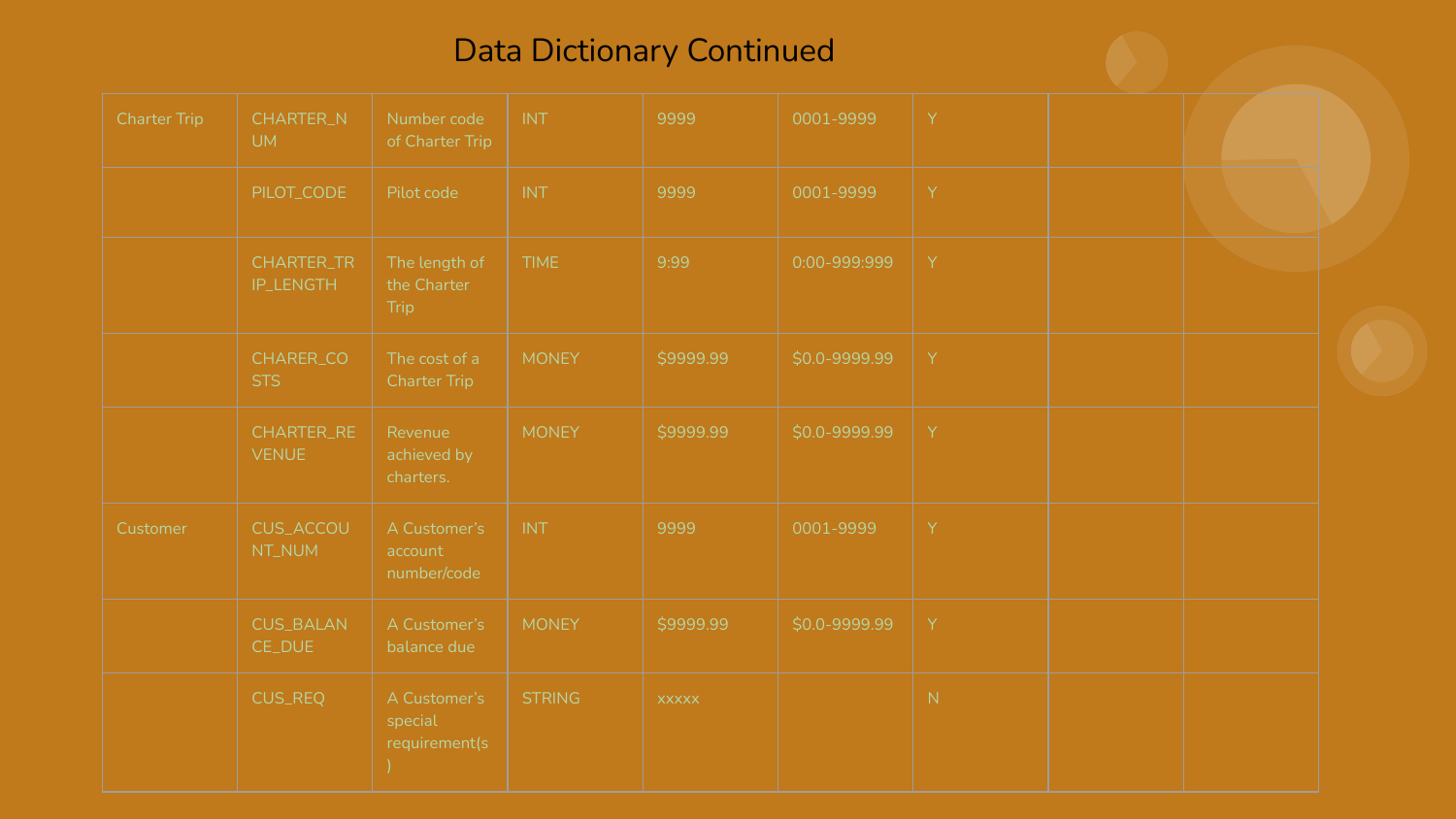

Data Dictionary Continued
| Charter Trip | CHARTER\_NUM | Number code of Charter Trip | INT | 9999 | 0001-9999 | Y |  |  |
| --- | --- | --- | --- | --- | --- | --- | --- | --- |
|  | PILOT\_CODE | Pilot code | INT | 9999 | 0001-9999 | Y |  |  |
|  | CHARTER\_TRIP\_LENGTH | The length of the Charter Trip | TIME | 9:99 | 0:00-999:999 | Y |  |  |
|  | CHARER\_COSTS | The cost of a Charter Trip | MONEY | $9999.99 | $0.0-9999.99 | Y |  |  |
|  | CHARTER\_REVENUE | Revenue achieved by charters. | MONEY | $9999.99 | $0.0-9999.99 | Y |  |  |
| Customer | CUS\_ACCOUNT\_NUM | A Customer’s account number/code | INT | 9999 | 0001-9999 | Y |  |  |
|  | CUS\_BALANCE\_DUE | A Customer’s balance due | MONEY | $9999.99 | $0.0-9999.99 | Y |  |  |
|  | CUS\_REQ | A Customer’s special requirement(s) | STRING | xxxxx |  | N |  |  |